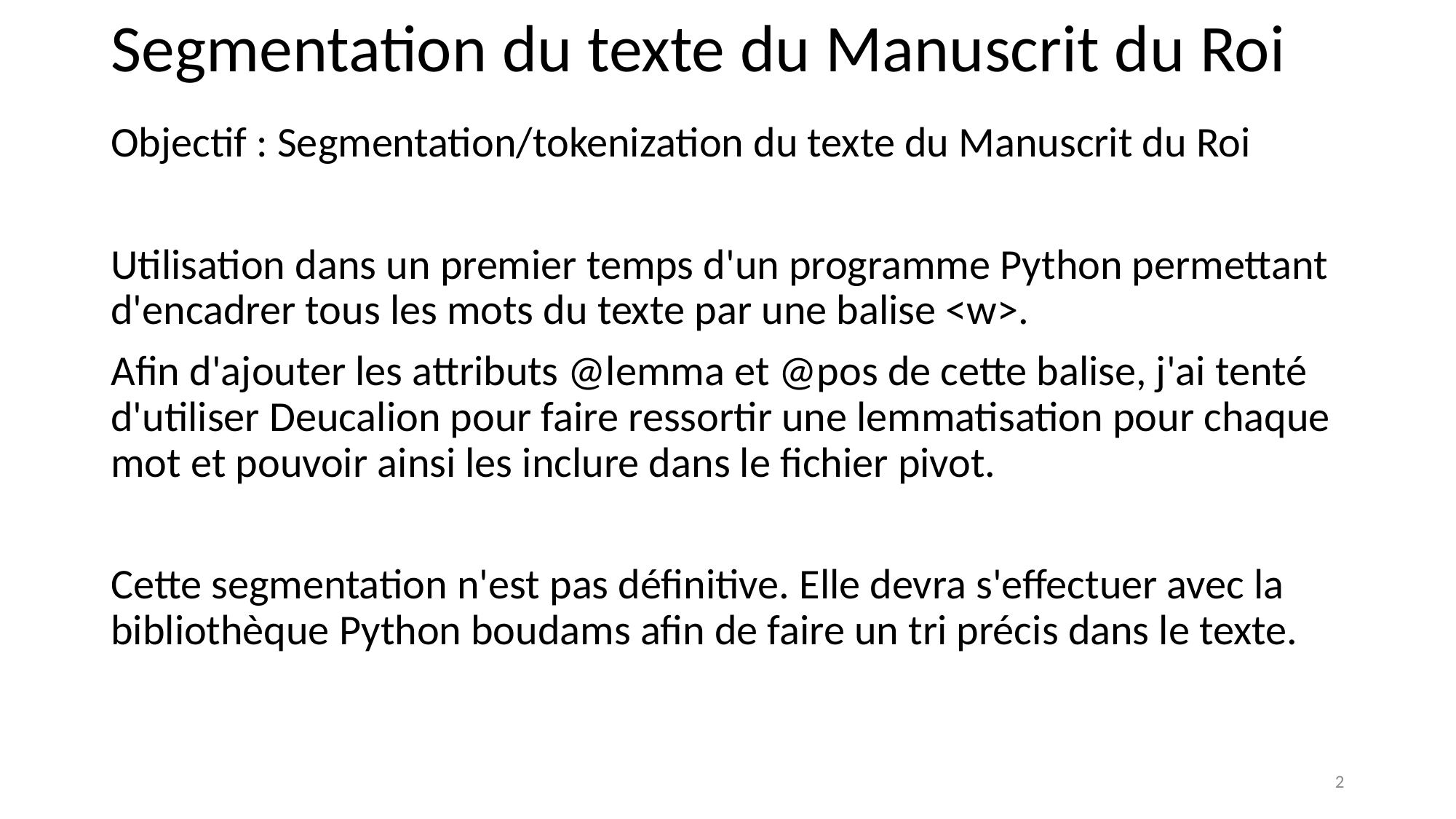

# Segmentation du texte du Manuscrit du Roi
Objectif : Segmentation/tokenization du texte du Manuscrit du Roi

Utilisation dans un premier temps d'un programme Python permettant d'encadrer tous les mots du texte par une balise <w>.
Afin d'ajouter les attributs @lemma et @pos de cette balise, j'ai tenté d'utiliser Deucalion pour faire ressortir une lemmatisation pour chaque mot et pouvoir ainsi les inclure dans le fichier pivot.

Cette segmentation n'est pas définitive. Elle devra s'effectuer avec la bibliothèque Python boudams afin de faire un tri précis dans le texte.

2